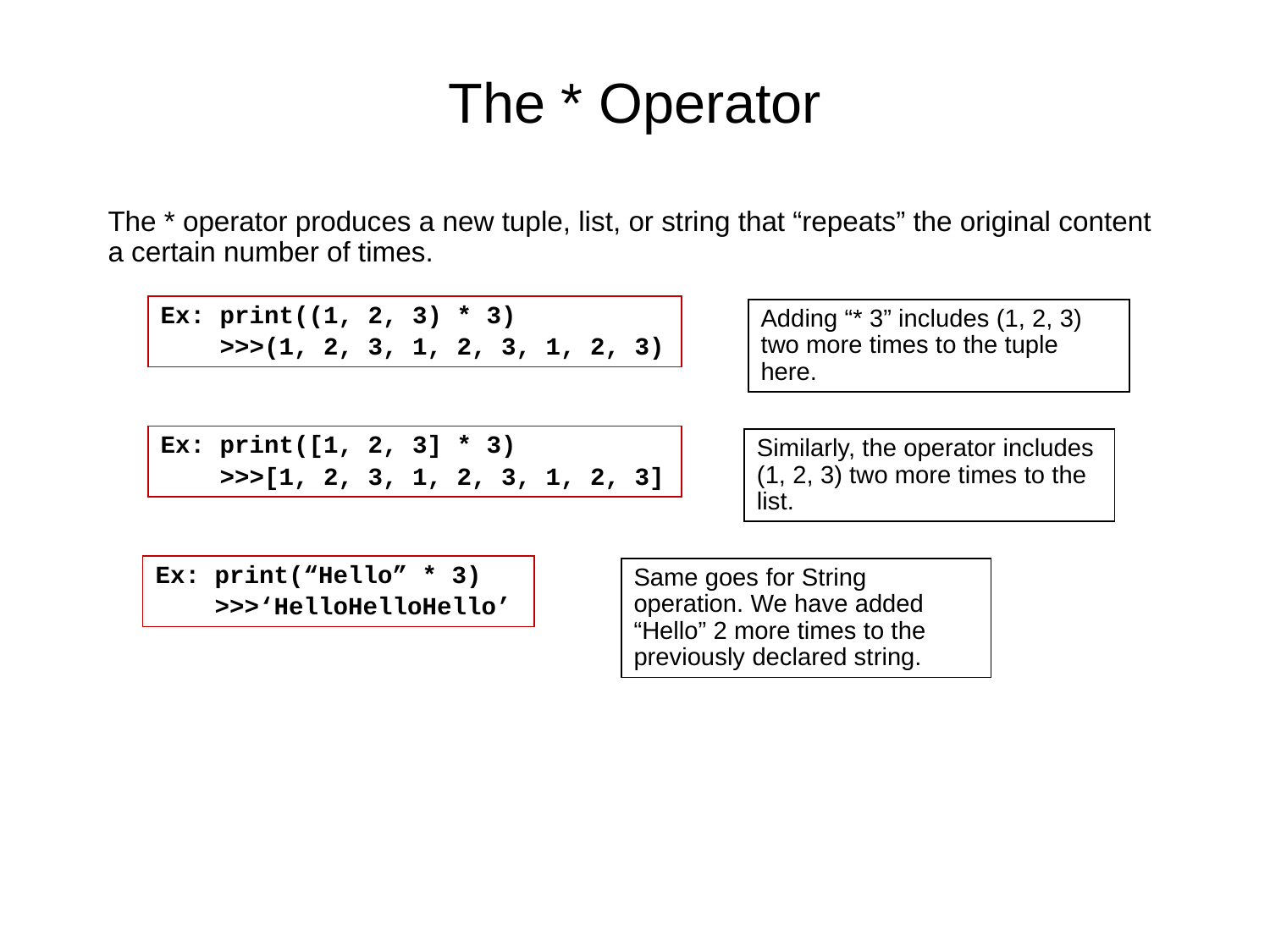

# The * Operator
The * operator produces a new tuple, list, or string that “repeats” the original content a certain number of times.
Ex: print((1, 2, 3) * 3)
    >>>(1, 2, 3, 1, 2, 3, 1, 2, 3)
Adding “* 3” includes (1, 2, 3) two more times to the tuple here.
Ex: print([1, 2, 3] * 3)
    >>>[1, 2, 3, 1, 2, 3, 1, 2, 3]
Similarly, the operator includes (1, 2, 3) two more times to the list.
Ex: print(“Hello” * 3)
    >>>‘HelloHelloHello’
Same goes for String operation. We have added “Hello” 2 more times to the previously declared string.